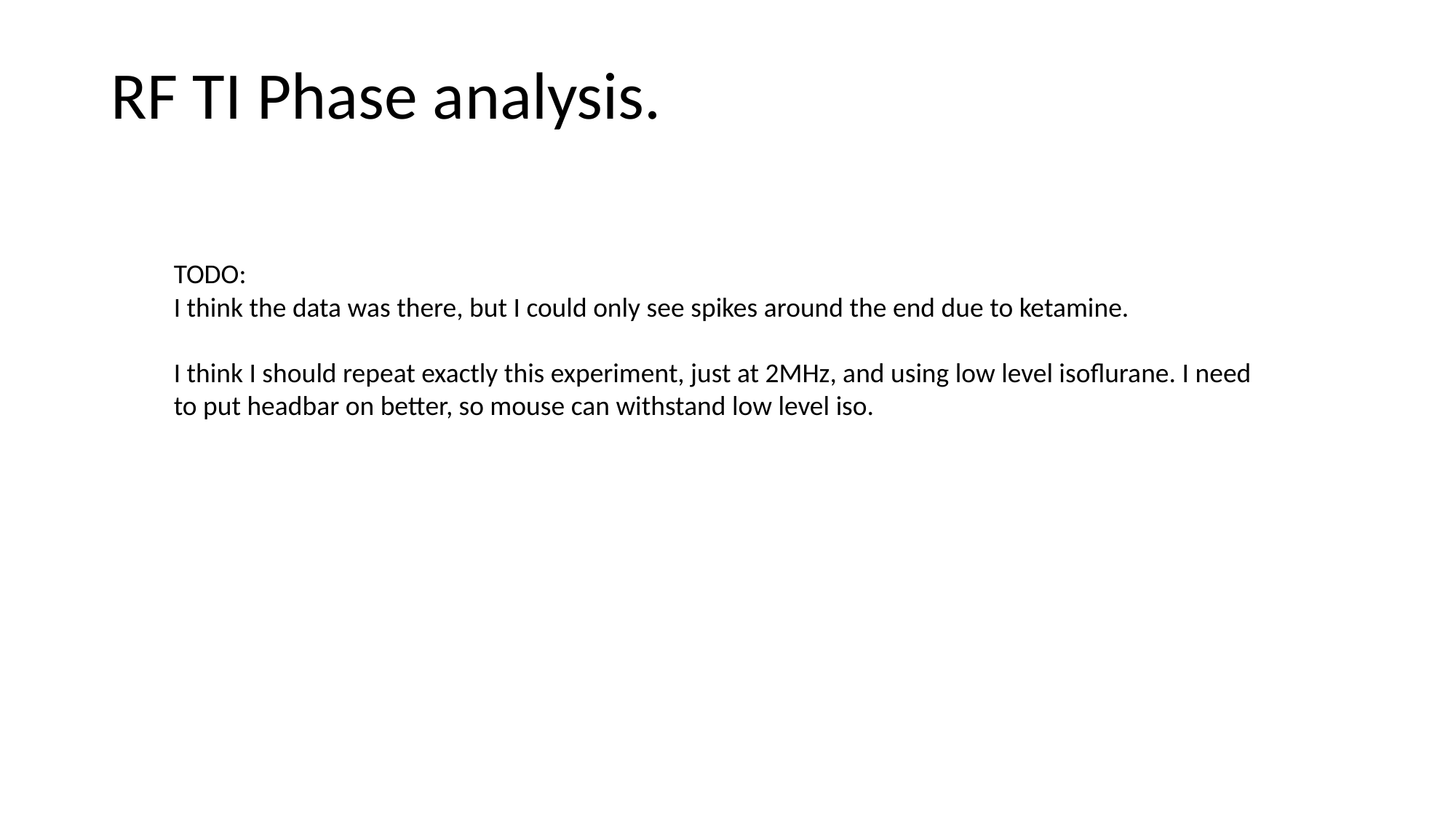

# RF TI Phase analysis.
TODO:
I think the data was there, but I could only see spikes around the end due to ketamine.

I think I should repeat exactly this experiment, just at 2MHz, and using low level isoflurane. I need to put headbar on better, so mouse can withstand low level iso.